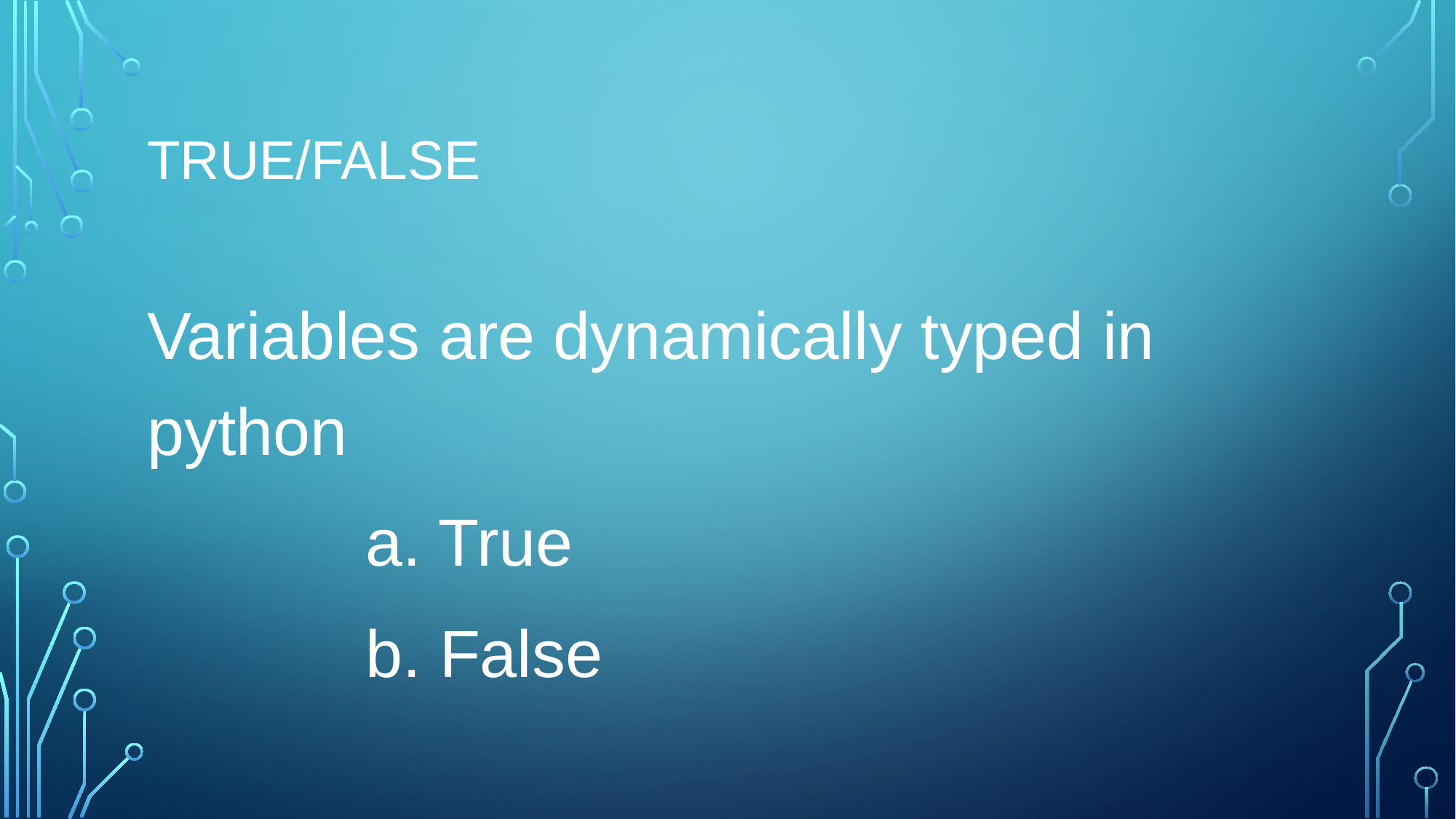

# True/False

Variables are dynamically typed in python
		a. True
		b. False